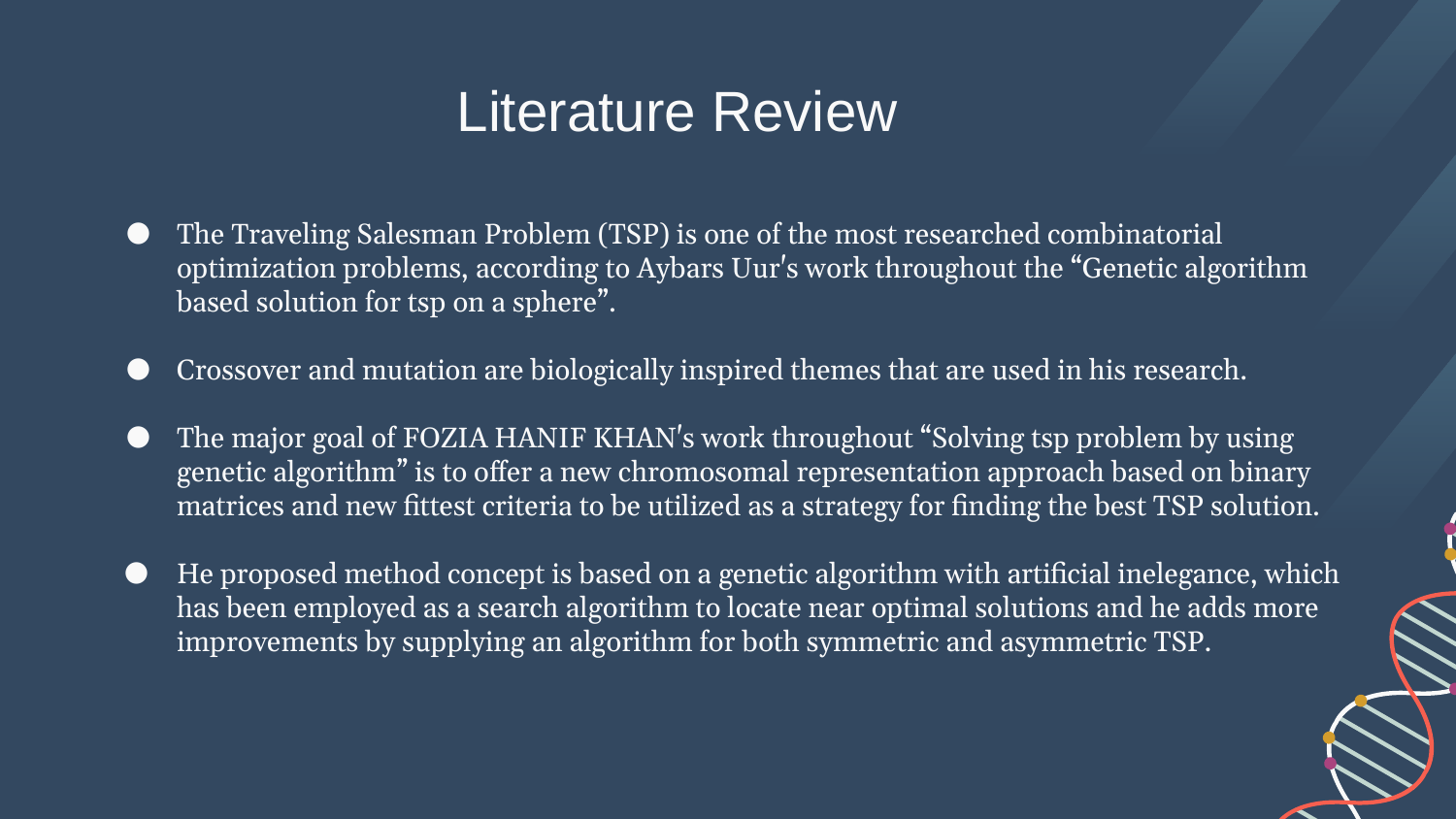

# Literature Review
The Traveling Salesman Problem (TSP) is one of the most researched combinatorial optimization problems, according to Aybars Uur's work throughout the “Genetic algorithm based solution for tsp on a sphere”.

Crossover and mutation are biologically inspired themes that are used in his research.

The major goal of FOZIA HANIF KHAN's work throughout “Solving tsp problem by using genetic algorithm” is to offer a new chromosomal representation approach based on binary matrices and new fittest criteria to be utilized as a strategy for finding the best TSP solution.

He proposed method concept is based on a genetic algorithm with artificial inelegance, which has been employed as a search algorithm to locate near optimal solutions and he adds more improvements by supplying an algorithm for both symmetric and asymmetric TSP.